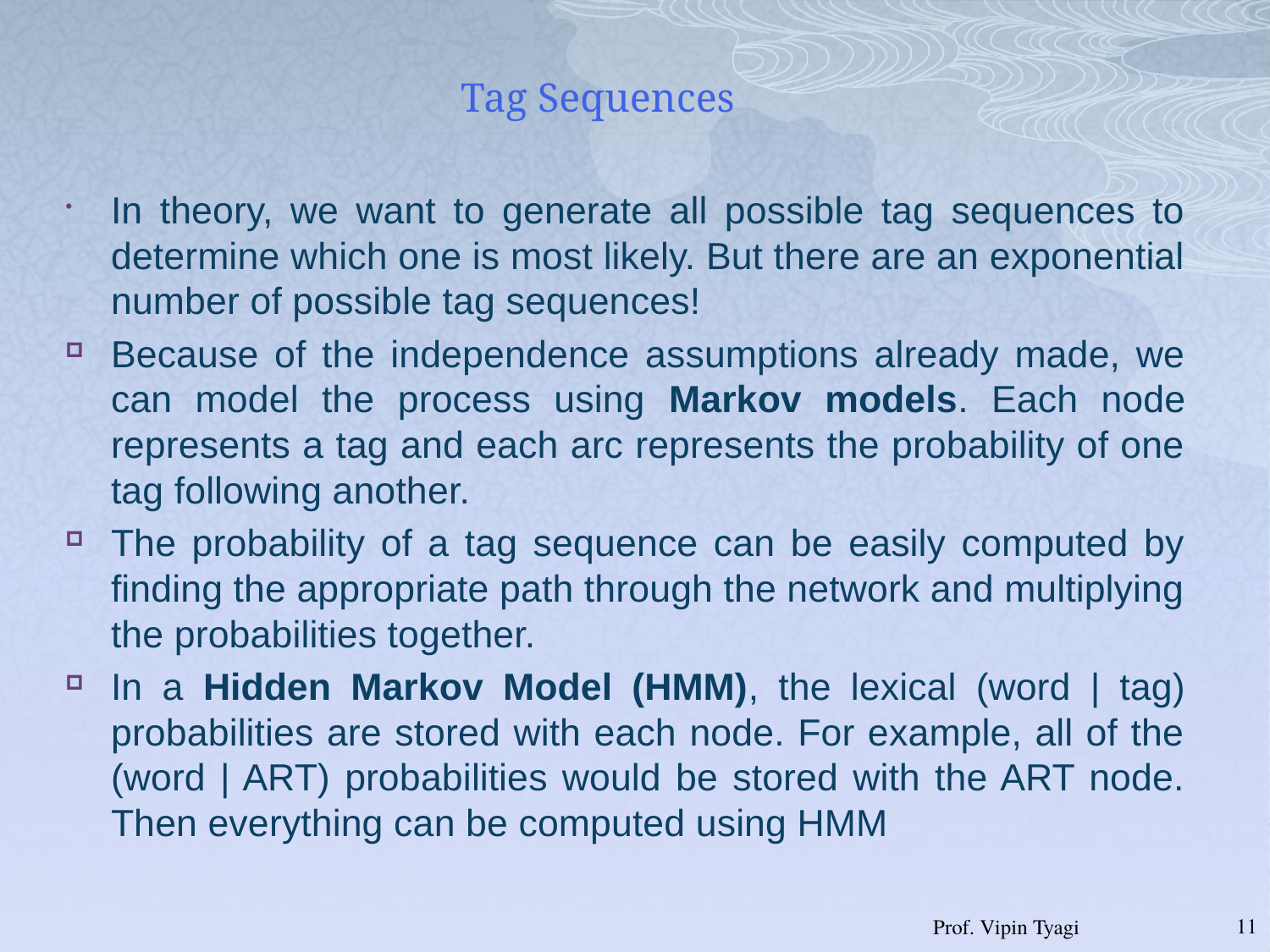

# Tag Sequences
In theory, we want to generate all possible tag sequences to determine which one is most likely. But there are an exponential number of possible tag sequences!
Because of the independence assumptions already made, we can model the process using Markov models. Each node represents a tag and each arc represents the probability of one tag following another.
The probability of a tag sequence can be easily computed by finding the appropriate path through the network and multiplying the probabilities together.
In a Hidden Markov Model (HMM), the lexical (word | tag) probabilities are stored with each node. For example, all of the (word | ART) probabilities would be stored with the ART node. Then everything can be computed using HMM
Prof. Vipin Tyagi
11